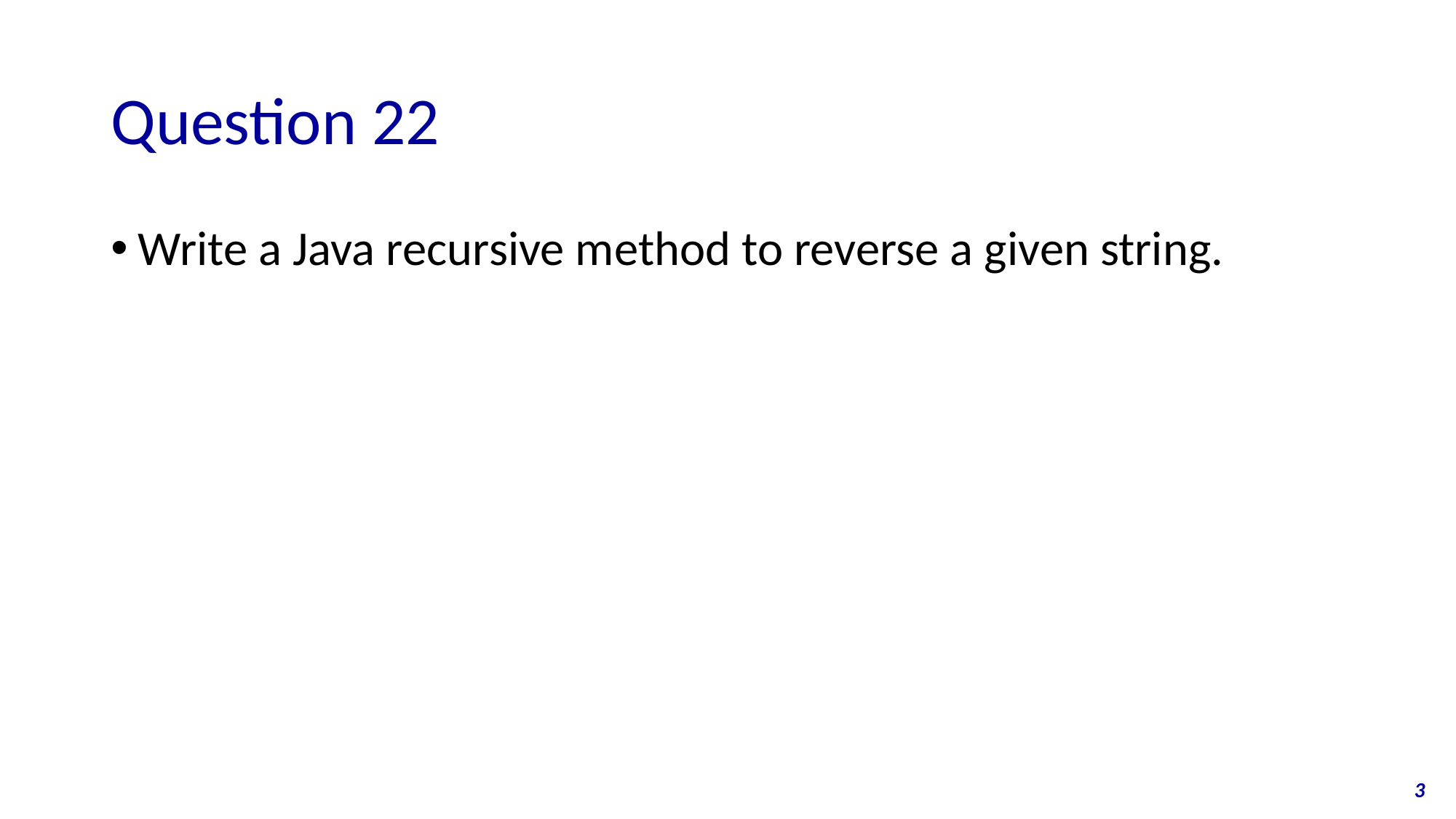

# Question 22
Write a Java recursive method to reverse a given string.
3